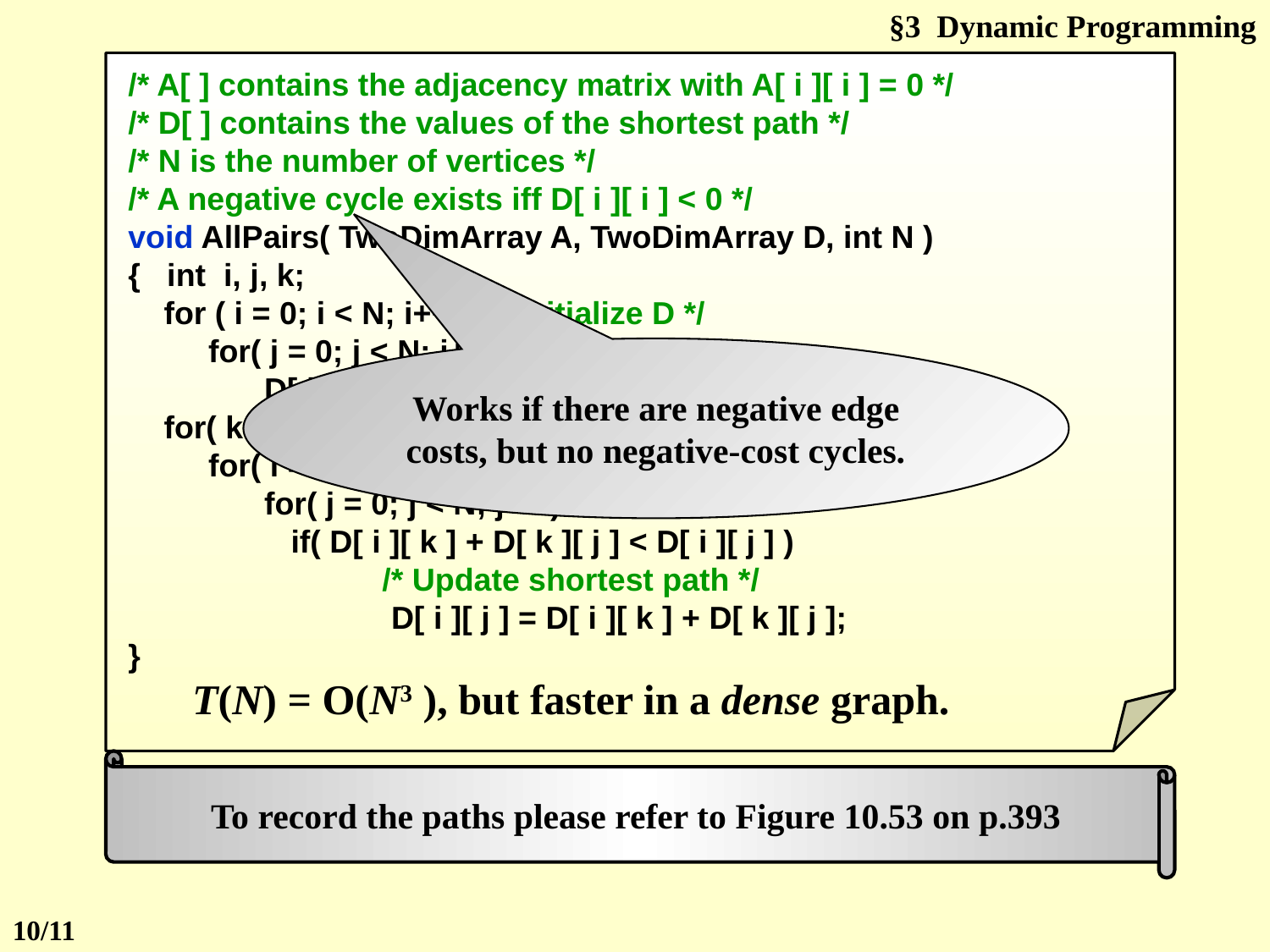

§3  Dynamic Programming
/* A[ ] contains the adjacency matrix with A[ i ][ i ] = 0 */
/* D[ ] contains the values of the shortest path */
/* N is the number of vertices */
/* A negative cycle exists iff D[ i ][ i ] < 0 */
void AllPairs( TwoDimArray A, TwoDimArray D, int N )
{   int  i, j, k;
    for ( i = 0; i < N; i++ )  /* Initialize D */
         for( j = 0; j < N; j++ )
	 D[ i ][ j ] = A[ i ][ j ];
    for( k = 0; k < N; k++ )  /* add one vertex k into the path */
         for( i = 0; i < N; i++ )
	 for( j = 0; j < N; j++ )
	    if( D[ i ][ k ] + D[ k ][ j ] < D[ i ][ j ] )
		/* Update shortest path */
		 D[ i ][ j ] = D[ i ][ k ] + D[ k ][ j ];
}
Works if there are negative edge costs, but no negative-cost cycles.
T(N) = O(N3 ), but faster in a dense graph.
To record the paths please refer to Figure 10.53 on p.393
10/11